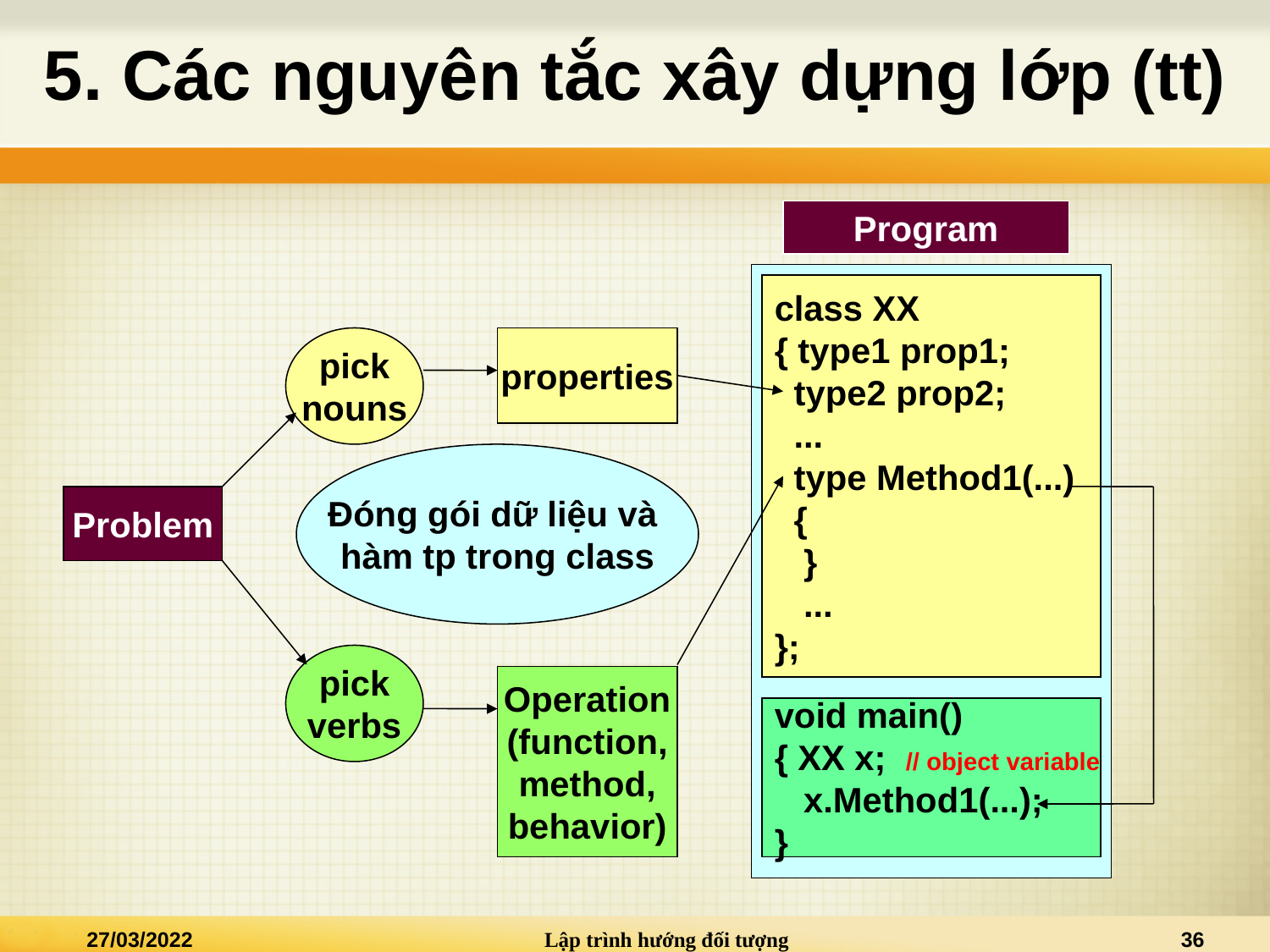

# 5. Các nguyên tắc xây dựng lớp (tt)
Program

class XX
{ type1 prop1;
  type2 prop2;
  ...
  type Method1(...)
  {
   }
   ...
};
pick
nouns
properties

Đóng gói dữ liệu và
hàm tp trong class

Problem

pick
verbs
Operation
(function,
method,
behavior)
void main()
{ XX x;  // object variable
   x.Method1(...);
}

27/03/2022
Lập trình hướng đối tượng
36